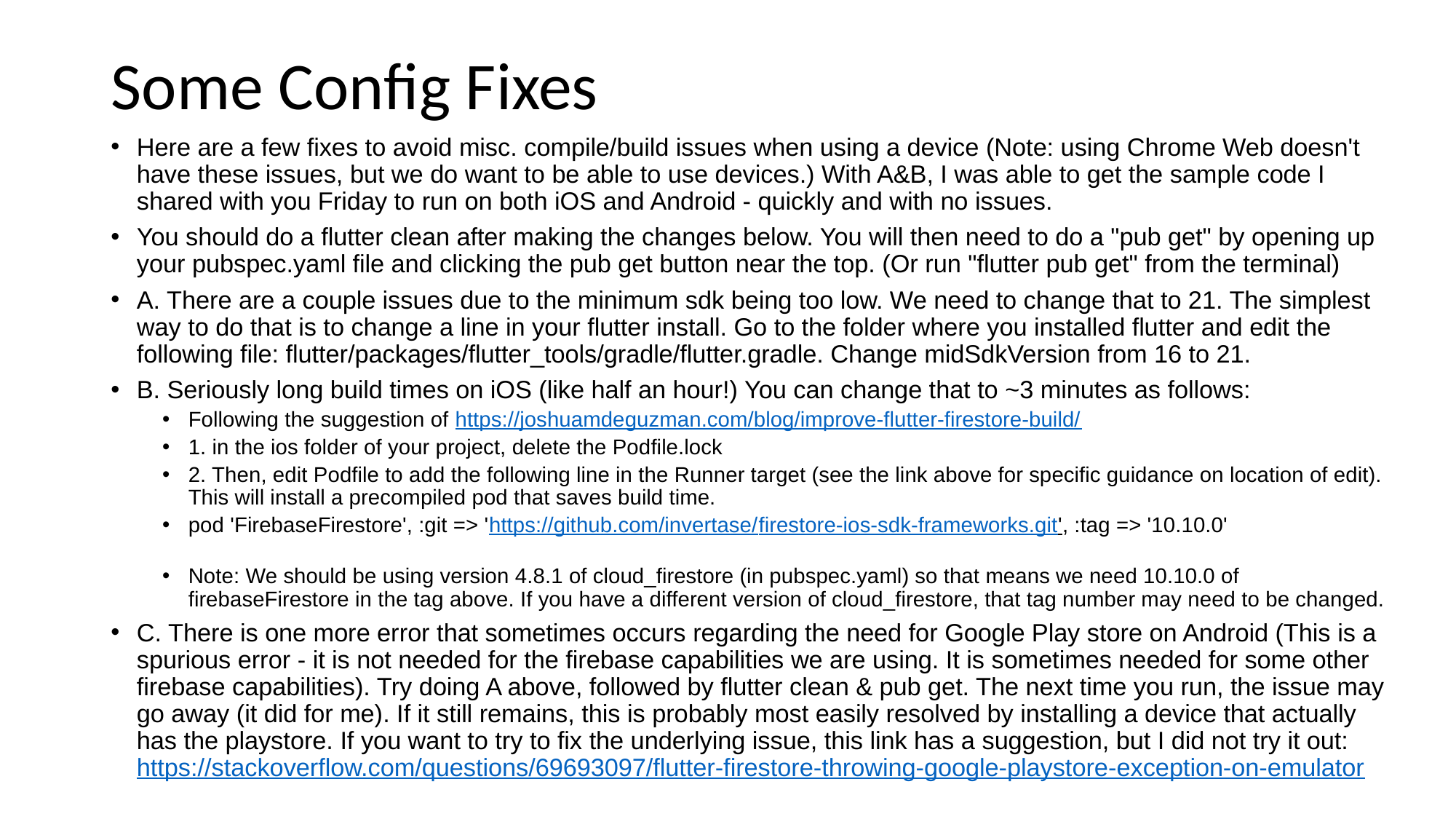

# Some Config Fixes
Here are a few fixes to avoid misc. compile/build issues when using a device (Note: using Chrome Web doesn't have these issues, but we do want to be able to use devices.) With A&B, I was able to get the sample code I shared with you Friday to run on both iOS and Android - quickly and with no issues.
You should do a flutter clean after making the changes below. You will then need to do a "pub get" by opening up your pubspec.yaml file and clicking the pub get button near the top. (Or run "flutter pub get" from the terminal)
A. There are a couple issues due to the minimum sdk being too low. We need to change that to 21. The simplest way to do that is to change a line in your flutter install. Go to the folder where you installed flutter and edit the following file: flutter/packages/flutter_tools/gradle/flutter.gradle. Change midSdkVersion from 16 to 21.
B. Seriously long build times on iOS (like half an hour!) You can change that to ~3 minutes as follows:
Following the suggestion of https://joshuamdeguzman.com/blog/improve-flutter-firestore-build/
1. in the ios folder of your project, delete the Podfile.lock
2. Then, edit Podfile to add the following line in the Runner target (see the link above for specific guidance on location of edit). This will install a precompiled pod that saves build time.
pod 'FirebaseFirestore', :git => 'https://github.com/invertase/firestore-ios-sdk-frameworks.git', :tag => '10.10.0'
Note: We should be using version 4.8.1 of cloud_firestore (in pubspec.yaml) so that means we need 10.10.0 of firebaseFirestore in the tag above. If you have a different version of cloud_firestore, that tag number may need to be changed.
C. There is one more error that sometimes occurs regarding the need for Google Play store on Android (This is a spurious error - it is not needed for the firebase capabilities we are using. It is sometimes needed for some other firebase capabilities). Try doing A above, followed by flutter clean & pub get. The next time you run, the issue may go away (it did for me). If it still remains, this is probably most easily resolved by installing a device that actually has the playstore. If you want to try to fix the underlying issue, this link has a suggestion, but I did not try it out: https://stackoverflow.com/questions/69693097/flutter-firestore-throwing-google-playstore-exception-on-emulator